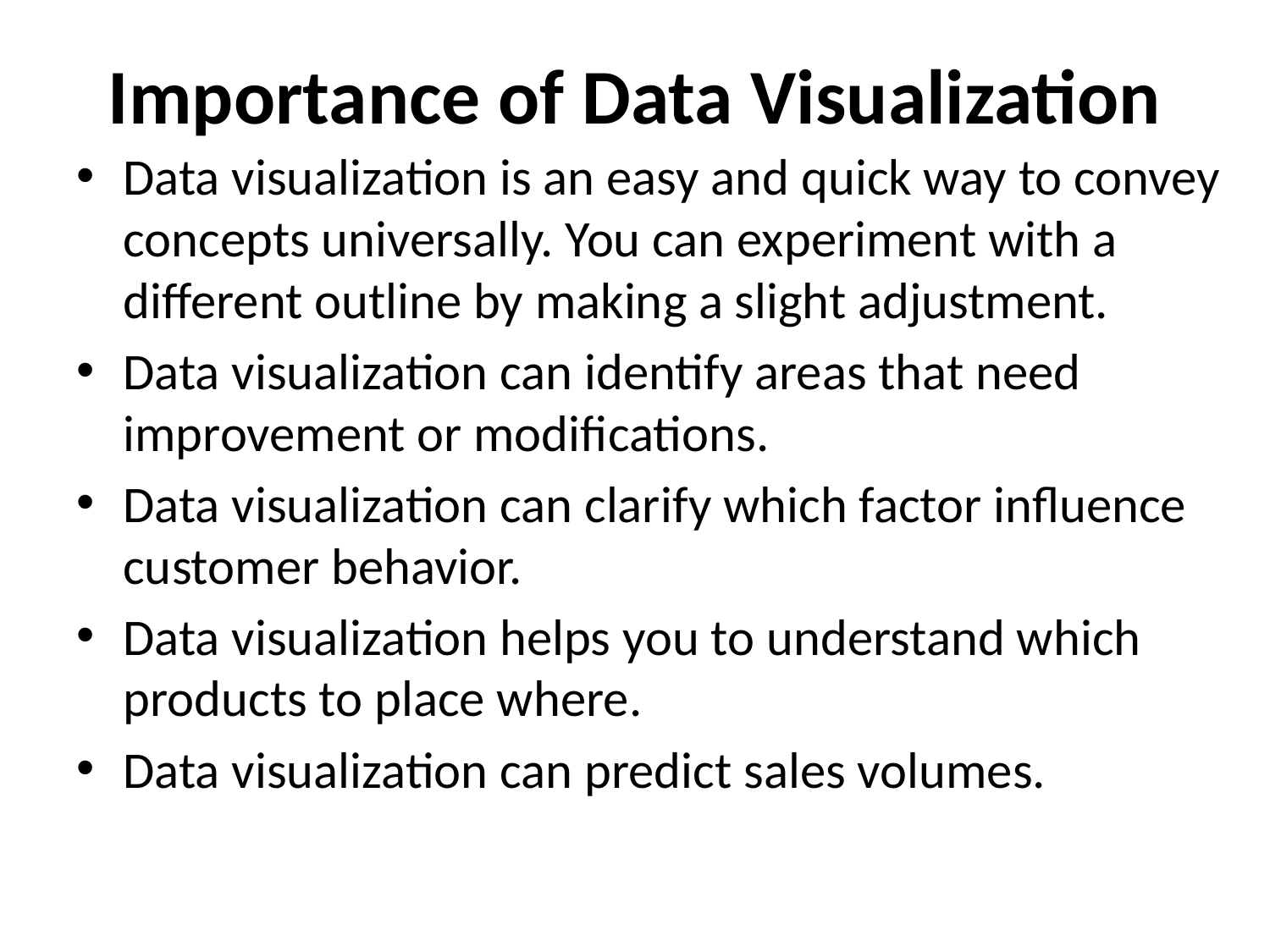

# Importance of Data Visualization
Data visualization is an easy and quick way to convey concepts universally. You can experiment with a different outline by making a slight adjustment.
Data visualization can identify areas that need improvement or modifications.
Data visualization can clarify which factor influence customer behavior.
Data visualization helps you to understand which products to place where.
Data visualization can predict sales volumes.